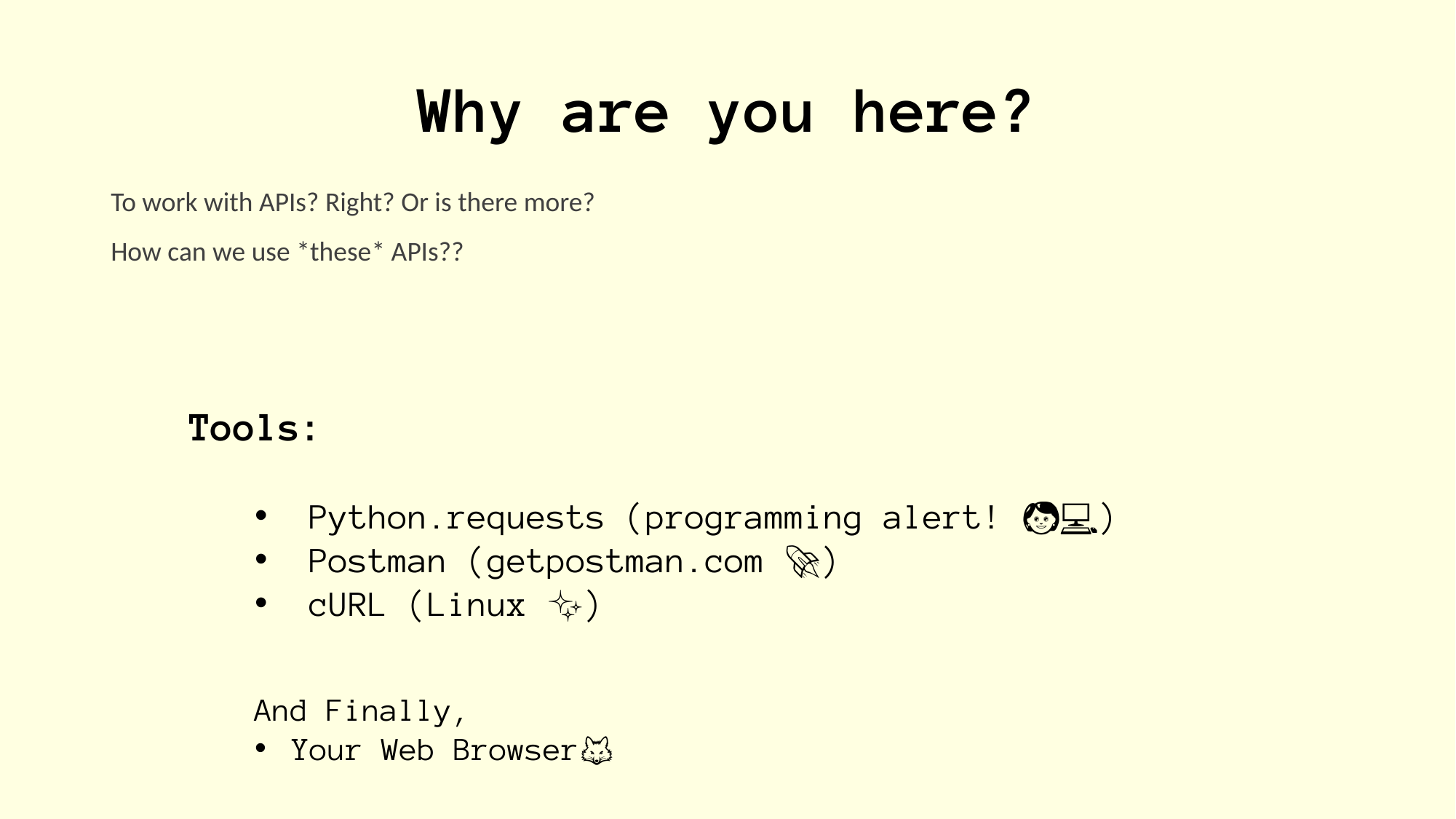

Why are you here?
To work with APIs? Right? Or is there more?
How can we use *these* APIs??
Tools:
Python.requests (programming alert! 👩‍💻)
Postman (getpostman.com 🚀)
cURL (Linux ✨)
And Finally,
Your Web Browser🦊